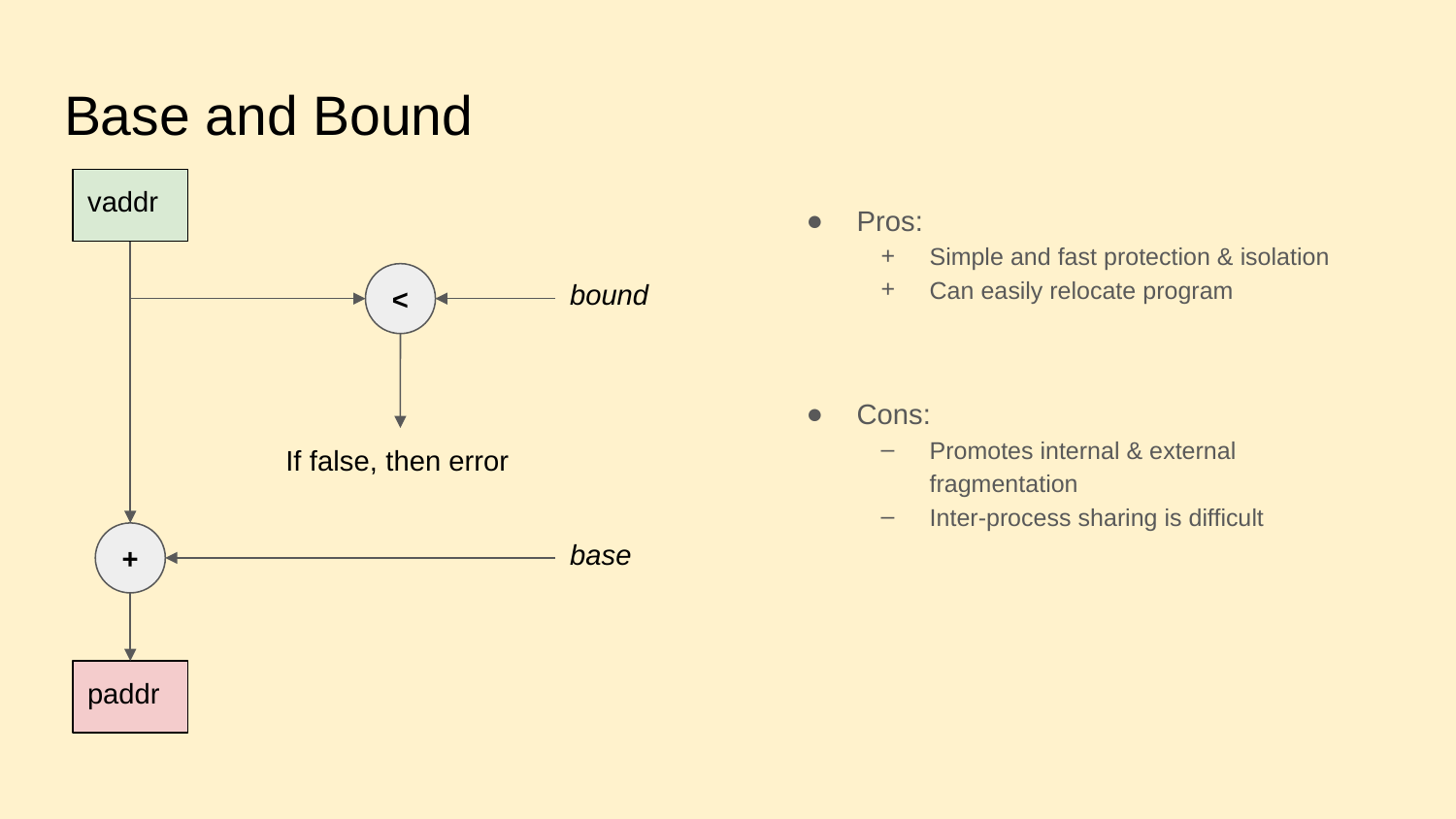

# Base and Bound
vaddr
Pros:
Simple and fast protection & isolation
Can easily relocate program

Cons:
Promotes internal & external fragmentation
Inter-process sharing is difficult
bound
<
If false, then error
base
+
+
paddr